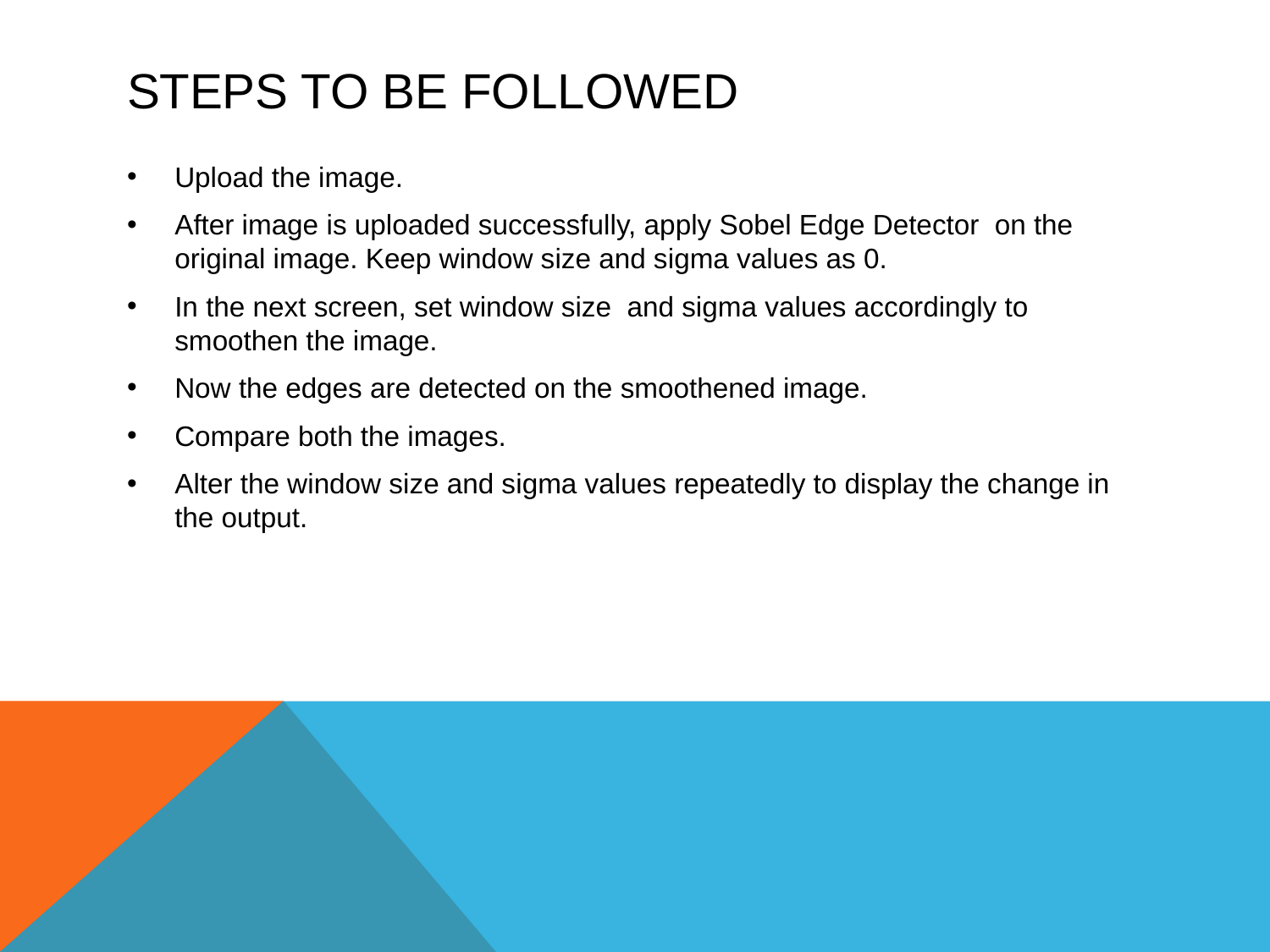

# STEPS To be Followed
Upload the image.
After image is uploaded successfully, apply Sobel Edge Detector  on the original image. Keep window size and sigma values as 0.
In the next screen, set window size  and sigma values accordingly to smoothen the image.
Now the edges are detected on the smoothened image.
Compare both the images.
Alter the window size and sigma values repeatedly to display the change in the output.